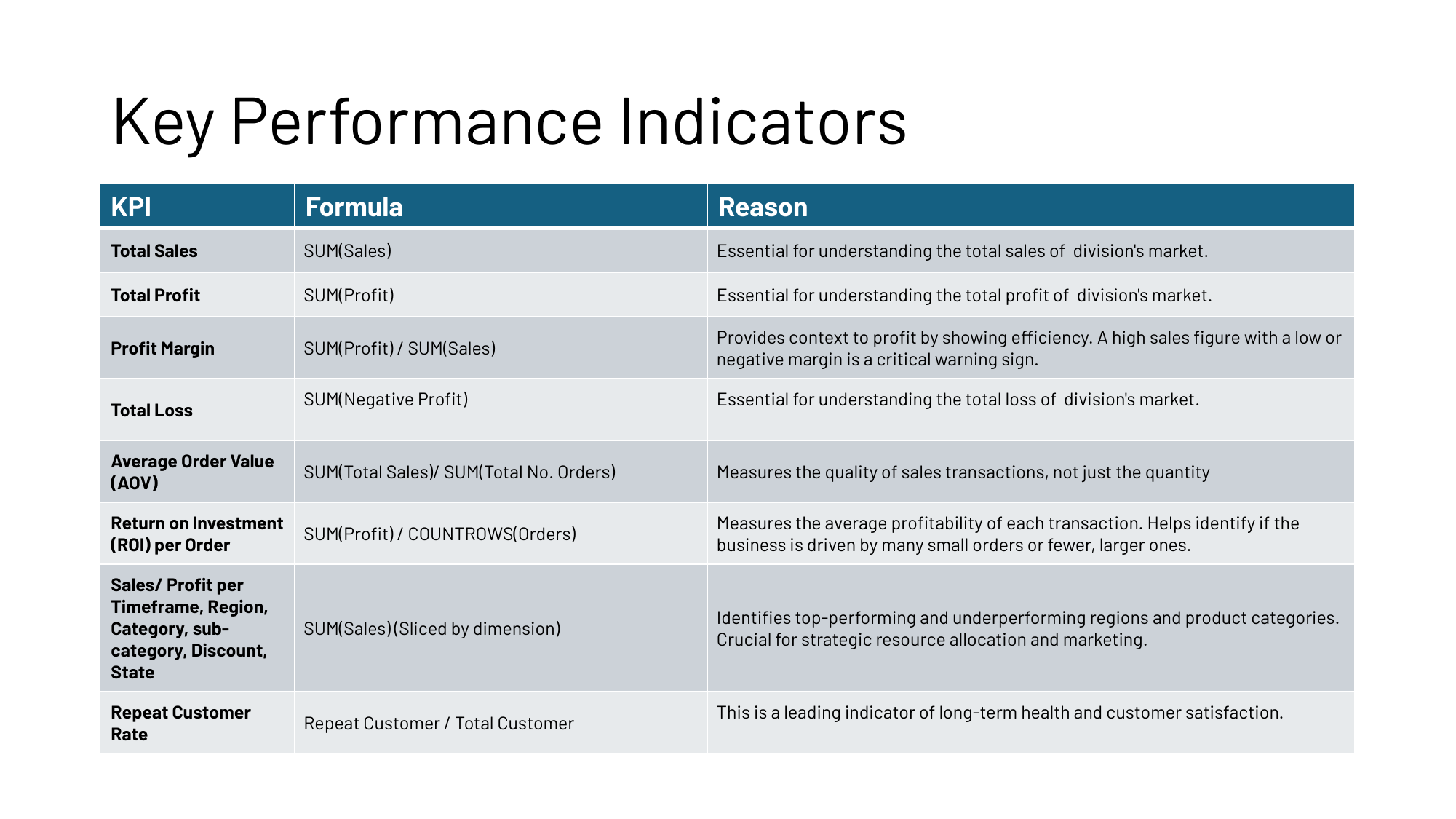

# Key Performance Indicators
| KPI | Formula | Reason |
| --- | --- | --- |
| Total Sales | SUM(Sales) | Essential for understanding the total sales of division's market. |
| Total Profit | SUM(Profit) | Essential for understanding the total profit of division's market. |
| Profit Margin | SUM(Profit) / SUM(Sales) | Provides context to profit by showing efficiency. A high sales figure with a low or negative margin is a critical warning sign. |
| Total Loss | SUM(Negative Profit) | Essential for understanding the total loss of division's market. |
| Average Order Value (AOV) | SUM(Total Sales)/ SUM(Total No. Orders) | Measures the quality of sales transactions, not just the quantity |
| Return on Investment (ROI) per Order | SUM(Profit) / COUNTROWS(Orders) | Measures the average profitability of each transaction. Helps identify if the business is driven by many small orders or fewer, larger ones. |
| Sales/ Profit per Timeframe, Region, Category, sub-category, Discount, State | SUM(Sales) (Sliced by dimension) | Identifies top-performing and underperforming regions and product categories. Crucial for strategic resource allocation and marketing. |
| Repeat Customer Rate | Repeat Customer / Total Customer | This is a leading indicator of long-term health and customer satisfaction. |